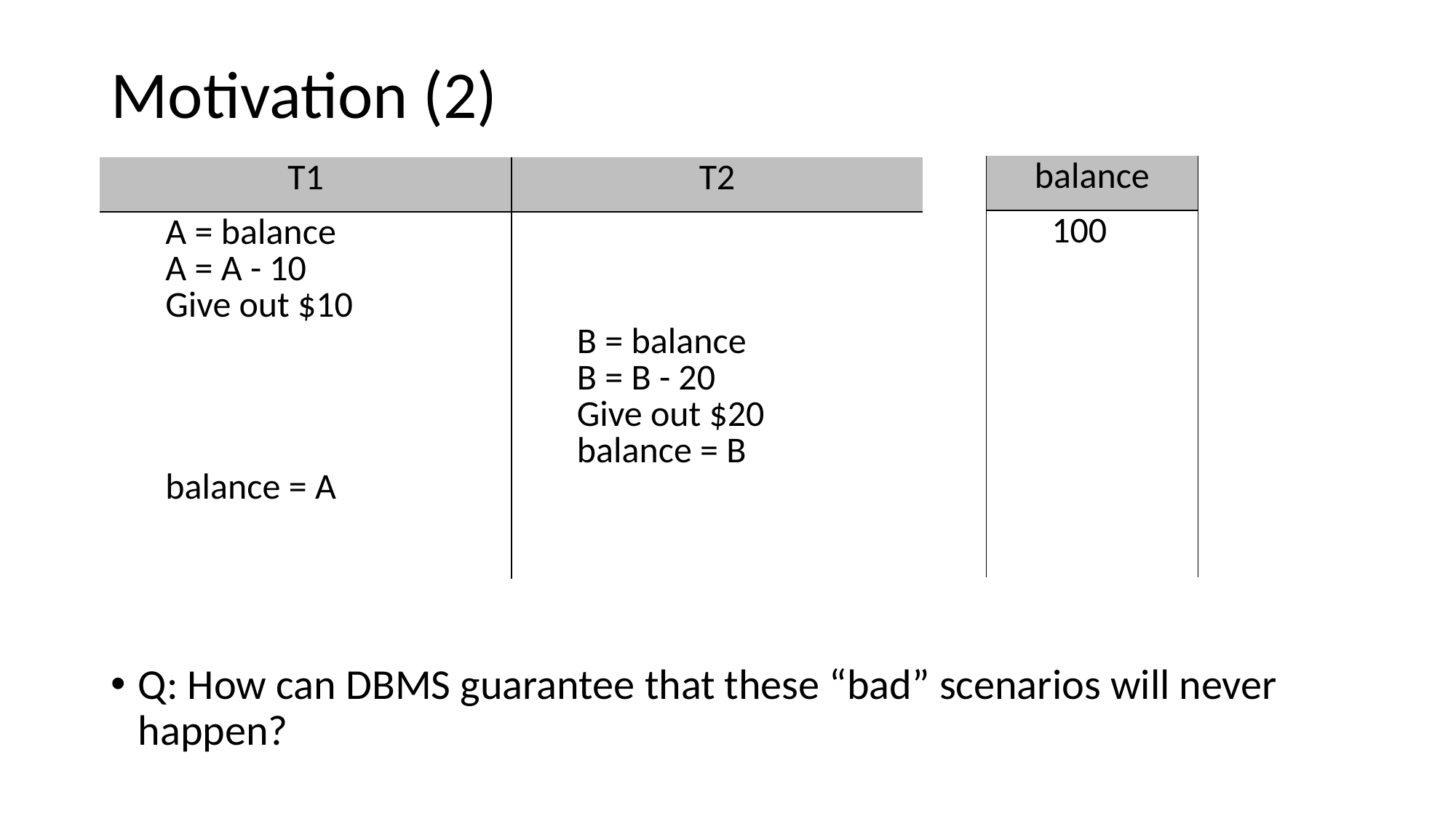

# Motivation (2)
| balance |
| --- |
| 100 |
| T1 | T2 |
| --- | --- |
| A = balance A = A - 10 Give out $10 balance = A | B = balance B = B - 20 Give out $20 balance = B |
t access to data

Q: How can DBMS guarantee that these “bad” scenarios will never happen?